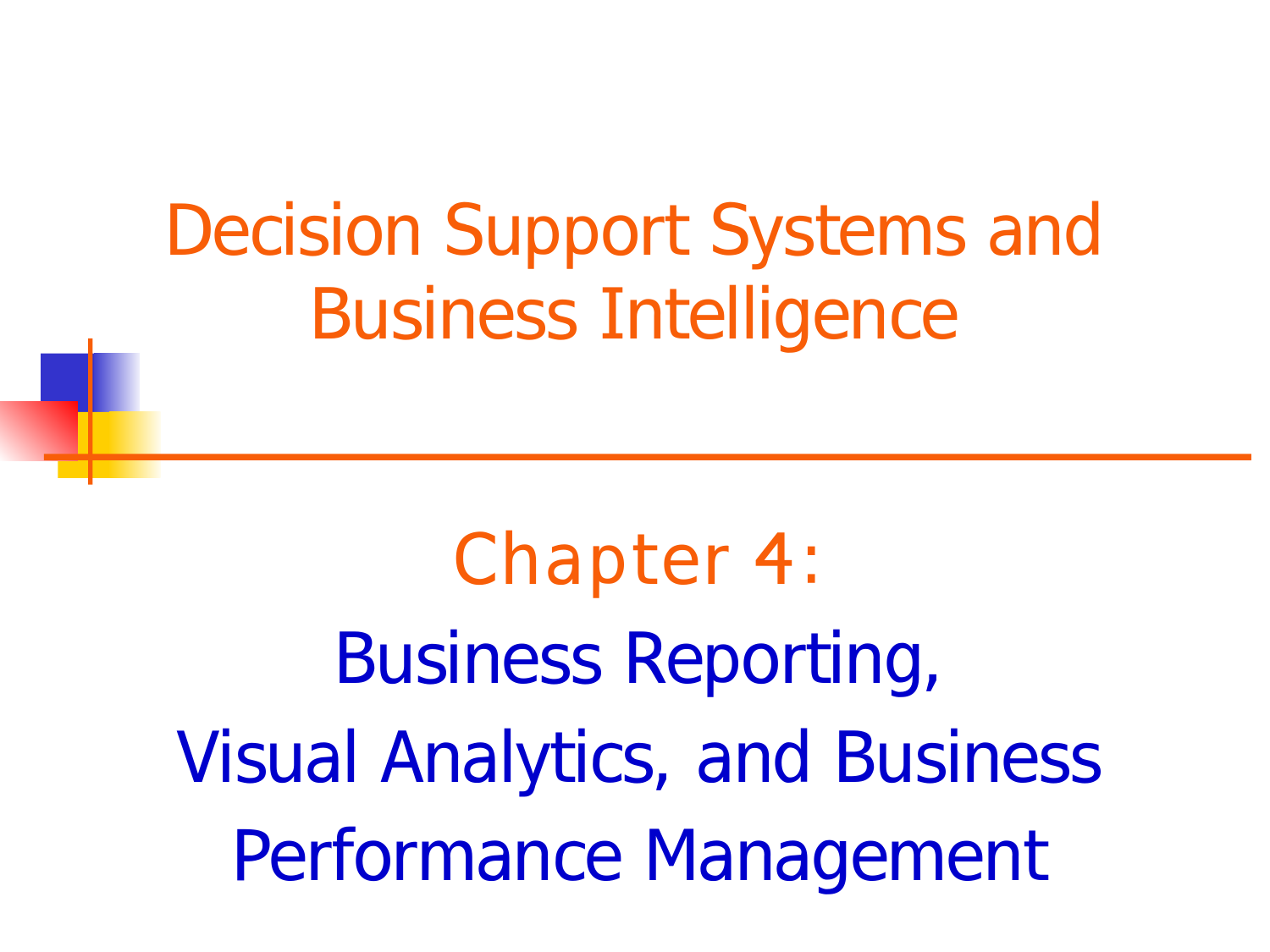

Decision Support Systems and
Business Intelligence
Chapter 4:
Business Reporting,
Visual Analytics, and Business
Performance Management